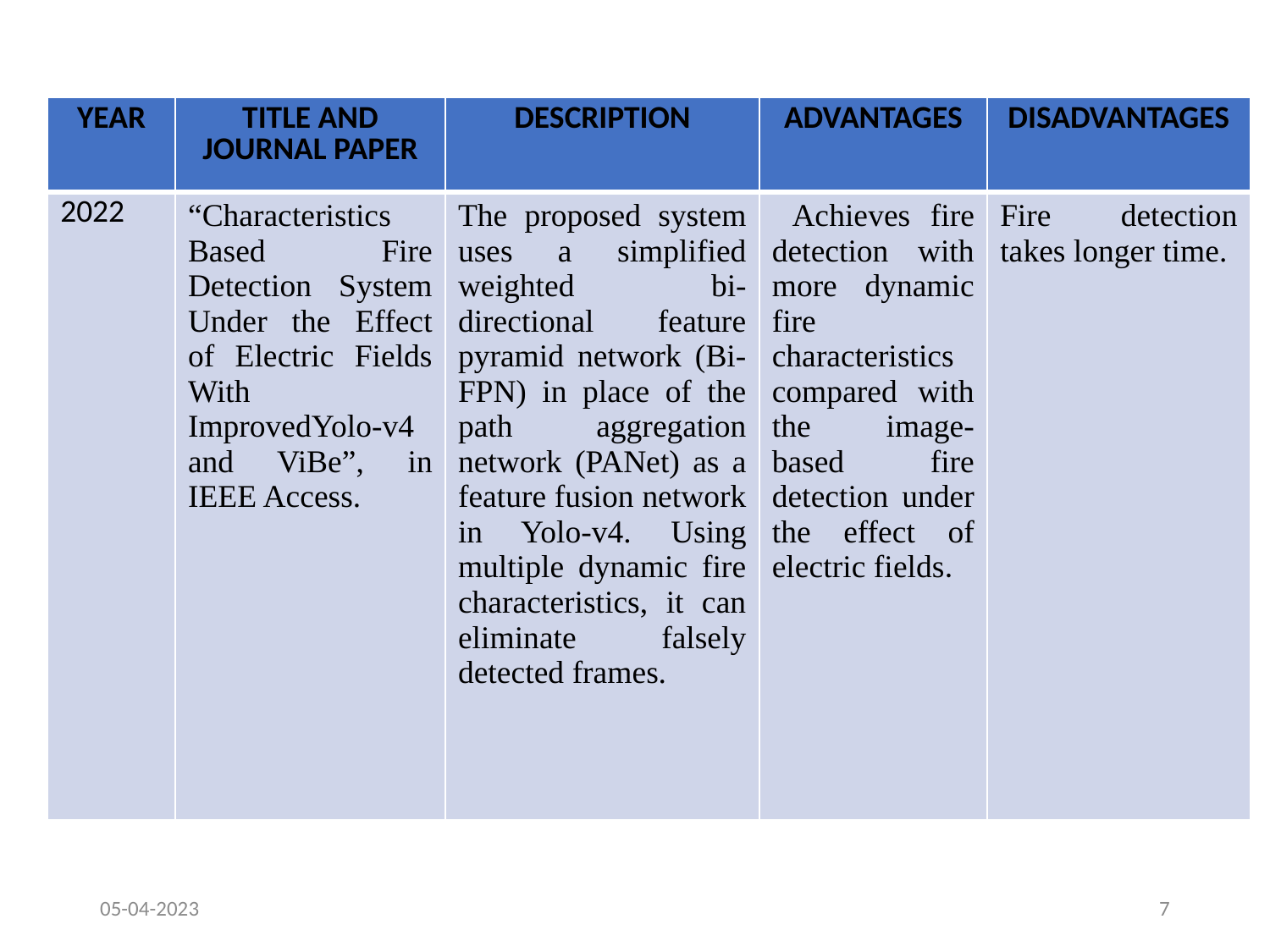

| YEAR | TITLE AND JOURNAL PAPER | DESCRIPTION | ADVANTAGES | DISADVANTAGES |
| --- | --- | --- | --- | --- |
| 2022 | “Characteristics Based Fire Detection System Under the Effect of Electric Fields With ImprovedYolo-v4 and ViBe”, in IEEE Access. | The proposed system uses a simplified weighted bi-directional feature pyramid network (Bi-FPN) in place of the path aggregation network (PANet) as a feature fusion network in Yolo-v4. Using multiple dynamic fire characteristics, it can eliminate falsely detected frames. | Achieves fire detection with more dynamic fire characteristics compared with the image-based fire detection under the effect of electric fields. | Fire detection takes longer time. |
05-04-2023
7